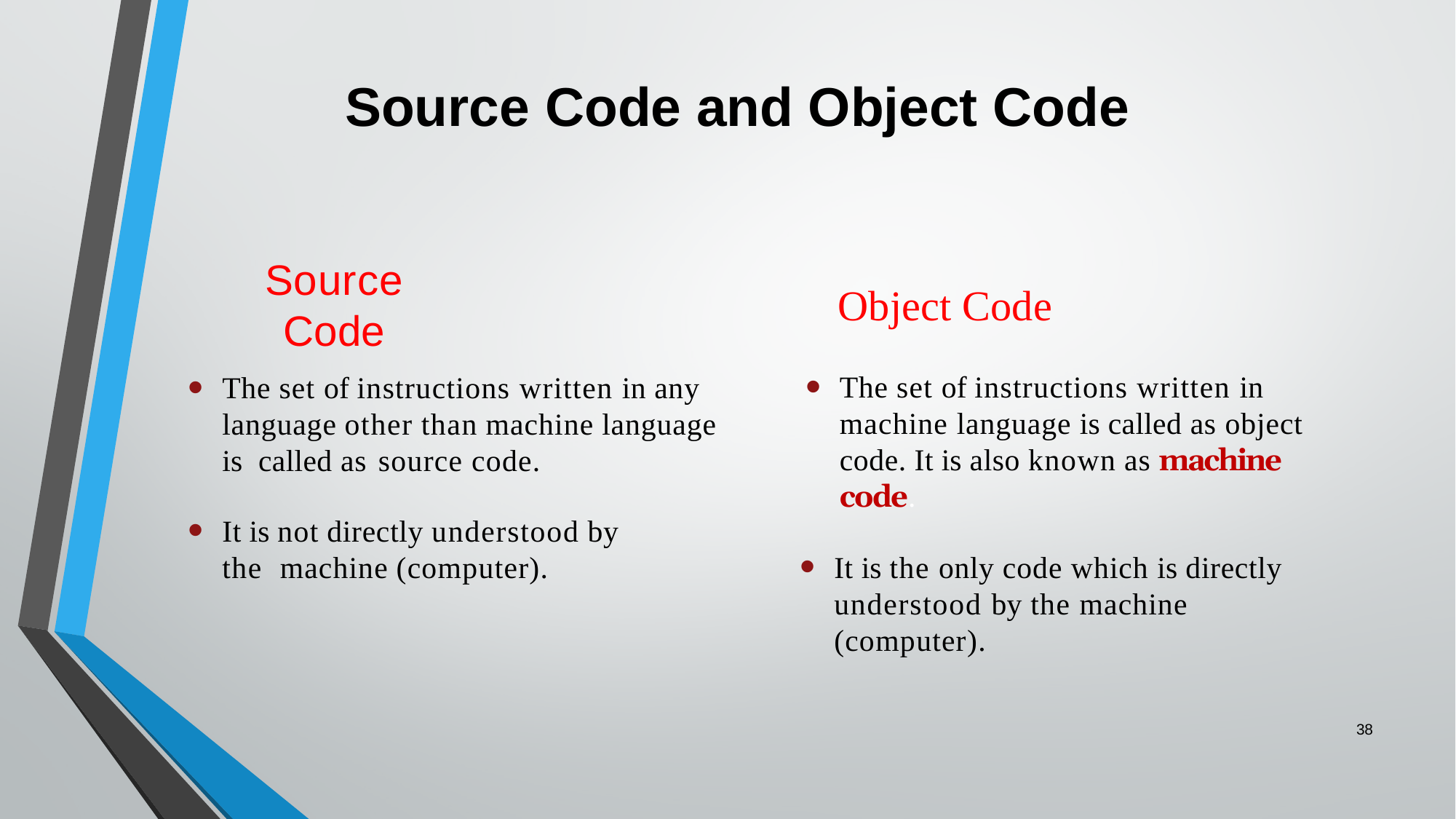

Source Code and Object Code
Object Code
The set of instructions written in  machine language is called as object  code. It is also known as machine  code.
# Source Code
The set of instructions written in any  language other than machine language is  called as source code.

It is not directly understood by the  machine (computer).
It is the only code which is directly  understood by the machine (computer).
38